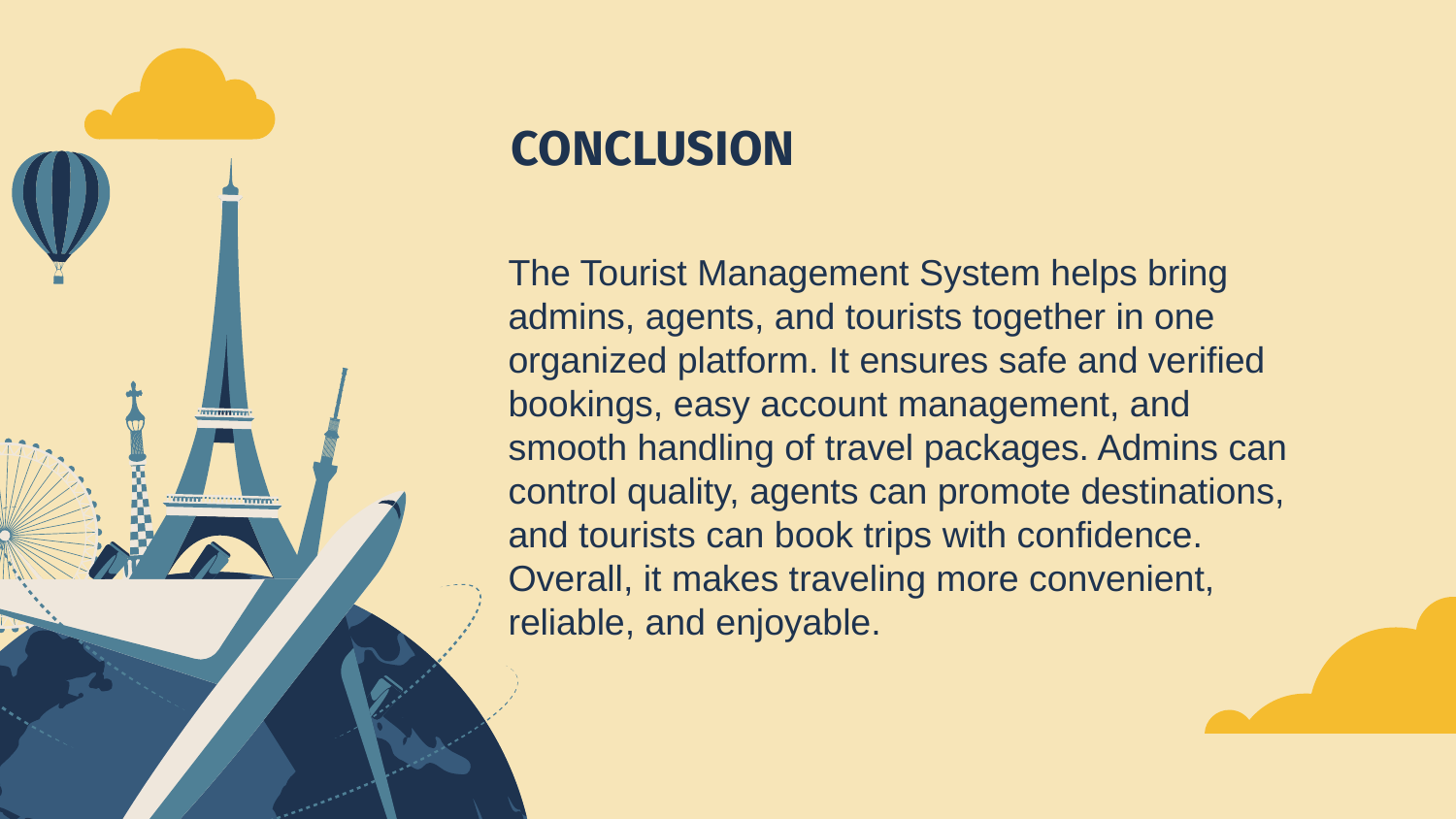

# CONCLUSION

The Tourist Management System helps bring admins, agents, and tourists together in one organized platform. It ensures safe and verified bookings, easy account management, and smooth handling of travel packages. Admins can control quality, agents can promote destinations, and tourists can book trips with confidence. Overall, it makes traveling more convenient, reliable, and enjoyable.